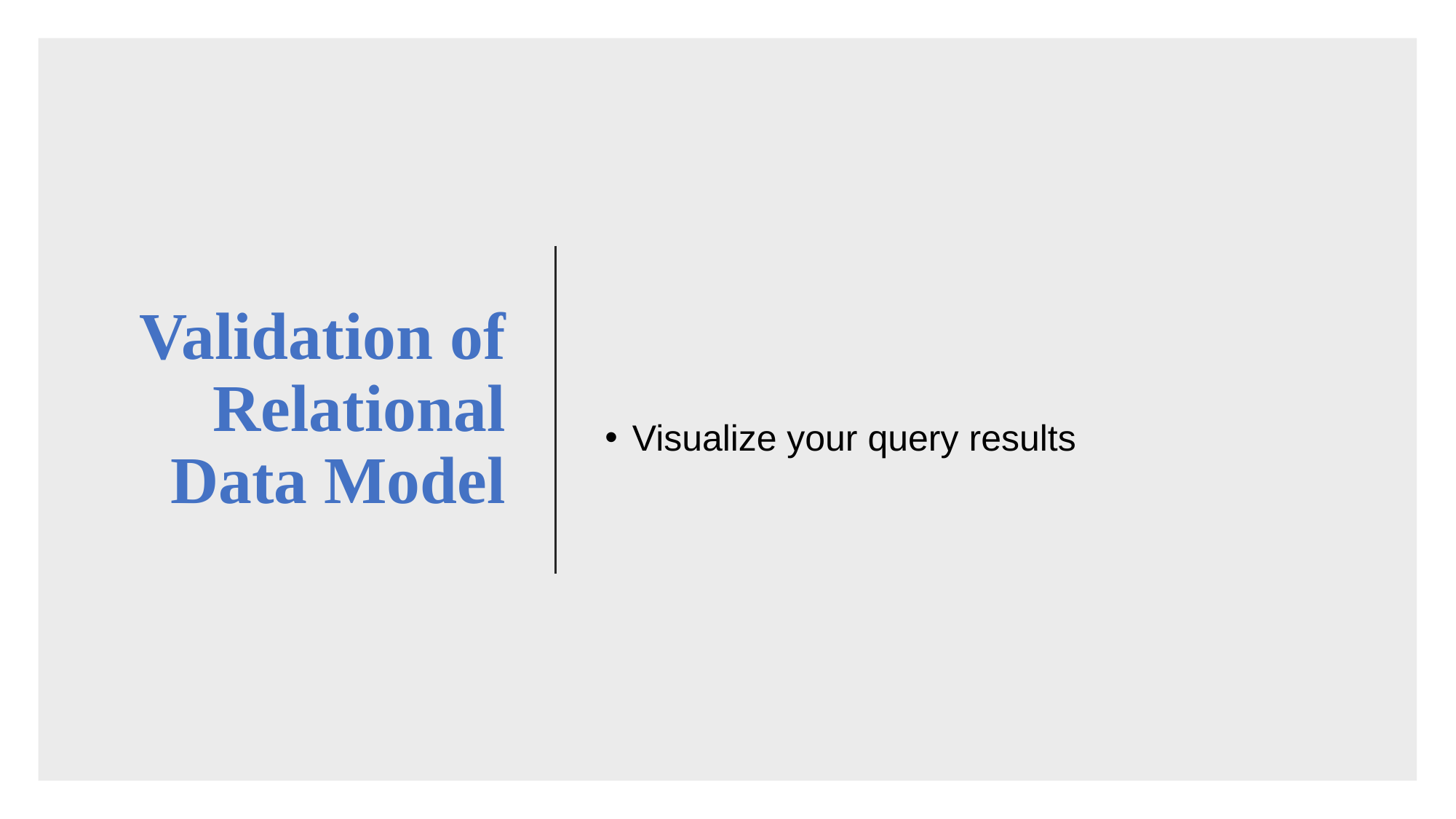

# Validation of Relational Data Model

Visualize your query results